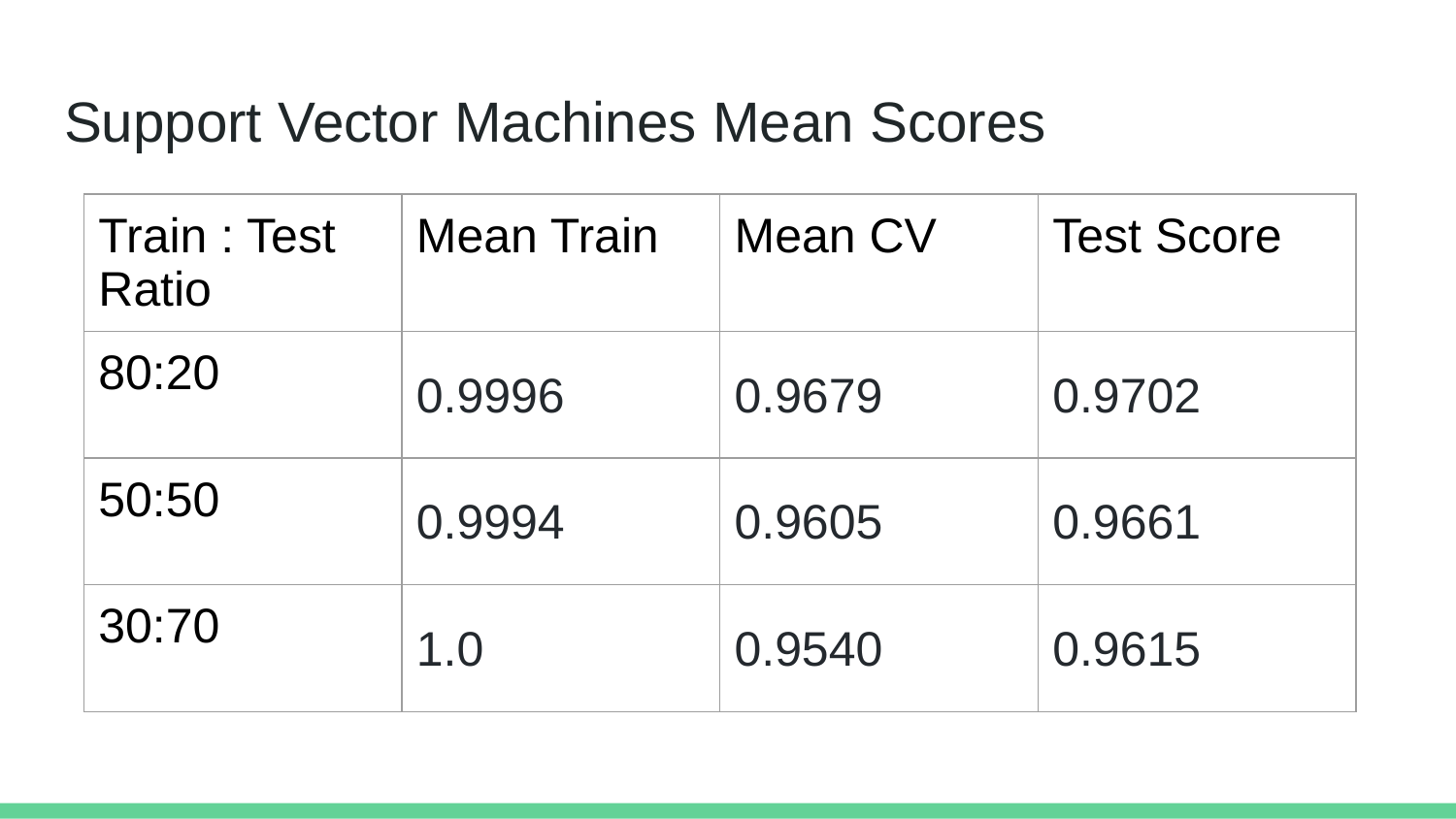

# Support Vector Machines Mean Scores
| Train : Test Ratio | Mean Train | Mean CV | Test Score |
| --- | --- | --- | --- |
| 80:20 | 0.9996 | 0.9679 | 0.9702 |
| 50:50 | 0.9994 | 0.9605 | 0.9661 |
| 30:70 | 1.0 | 0.9540 | 0.9615 |